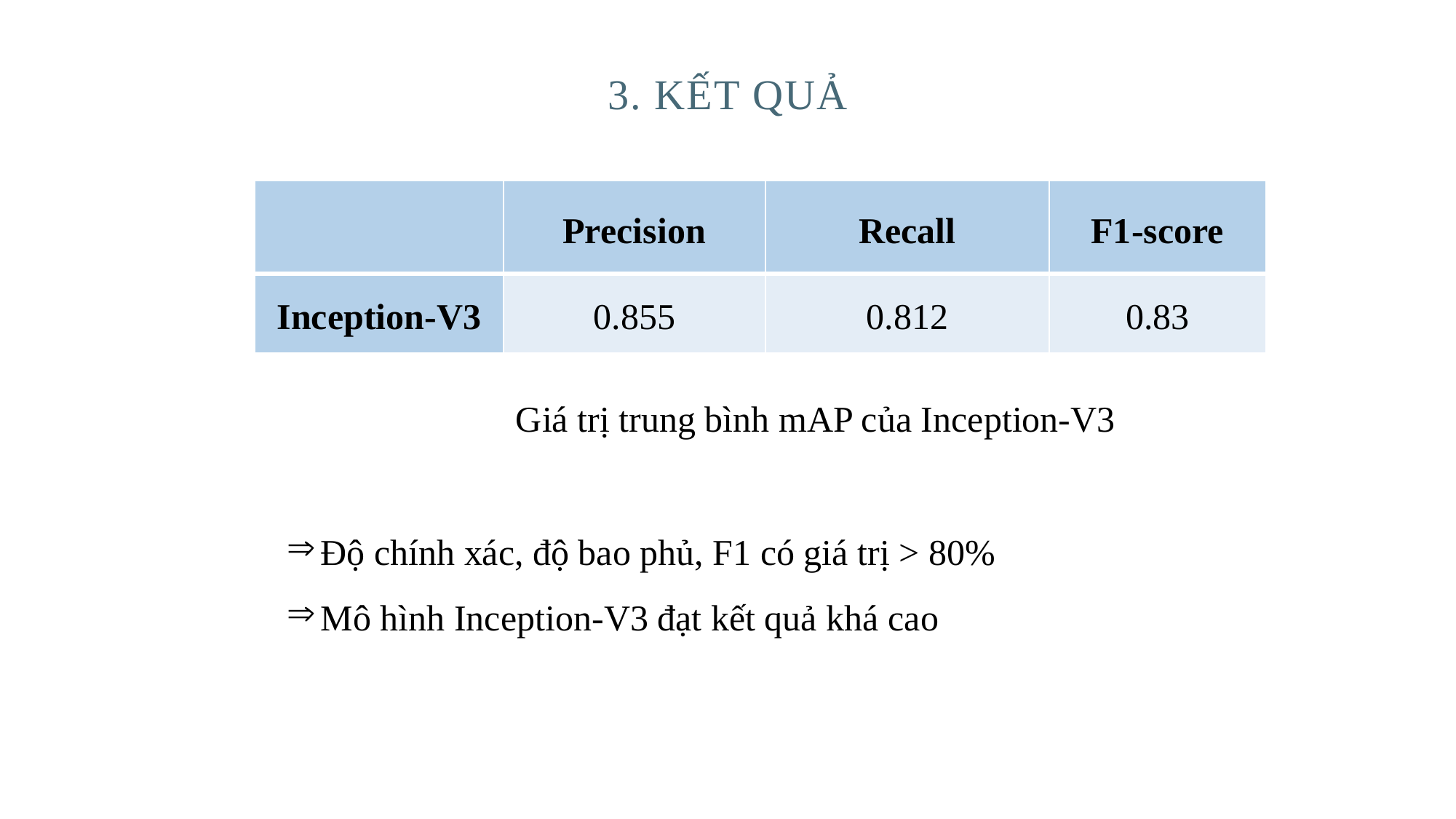

# 3. kết quả
|  | Precision | Recall | F1-score |
| --- | --- | --- | --- |
| Inception-V3 | 0.855 | 0.812 | 0.83 |
Giá trị trung bình mAP của Inception-V3
Độ chính xác, độ bao phủ, F1 có giá trị > 80%
Mô hình Inception-V3 đạt kết quả khá cao